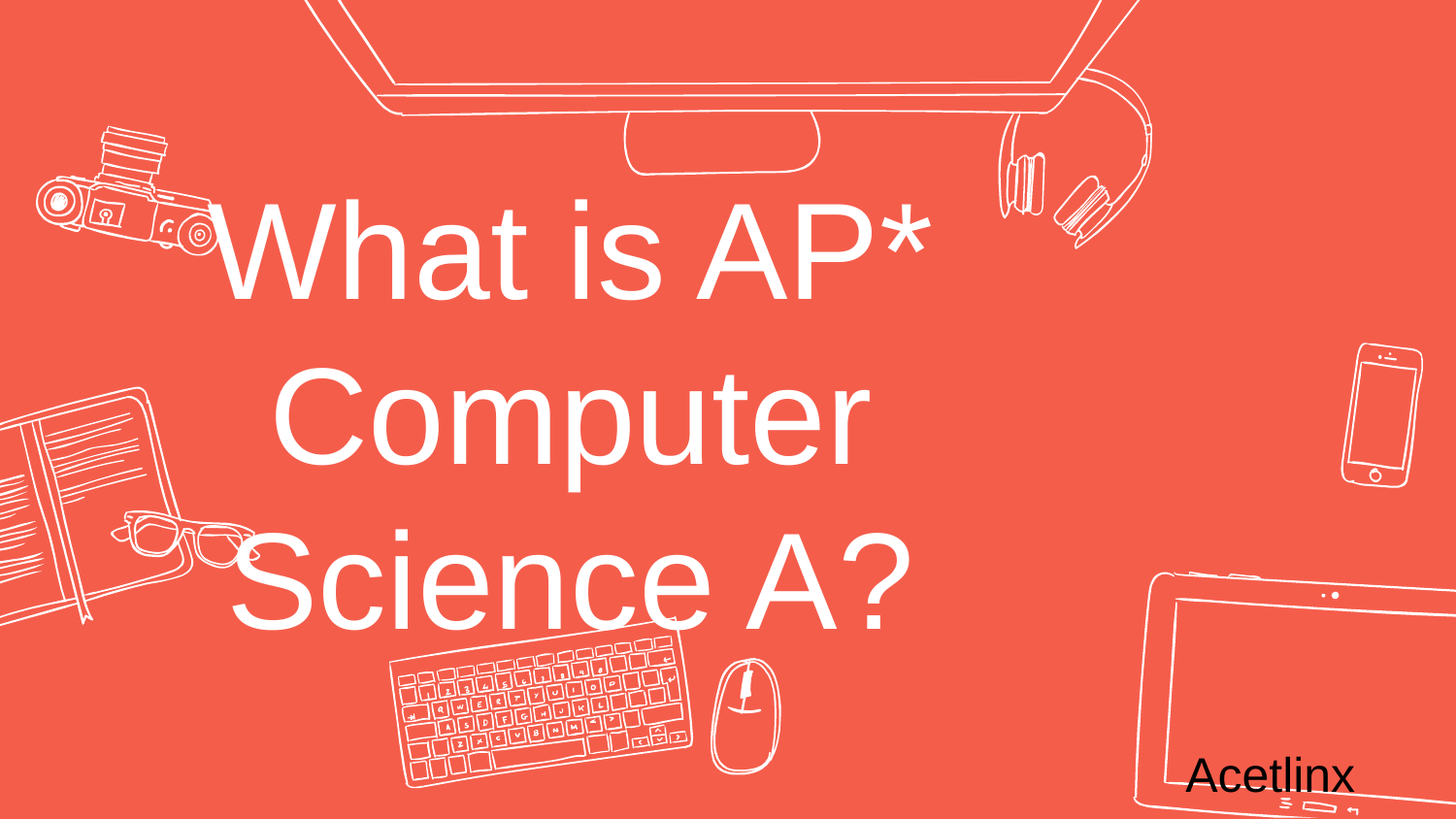

# What is AP* Computer Science A?
Acetlinx